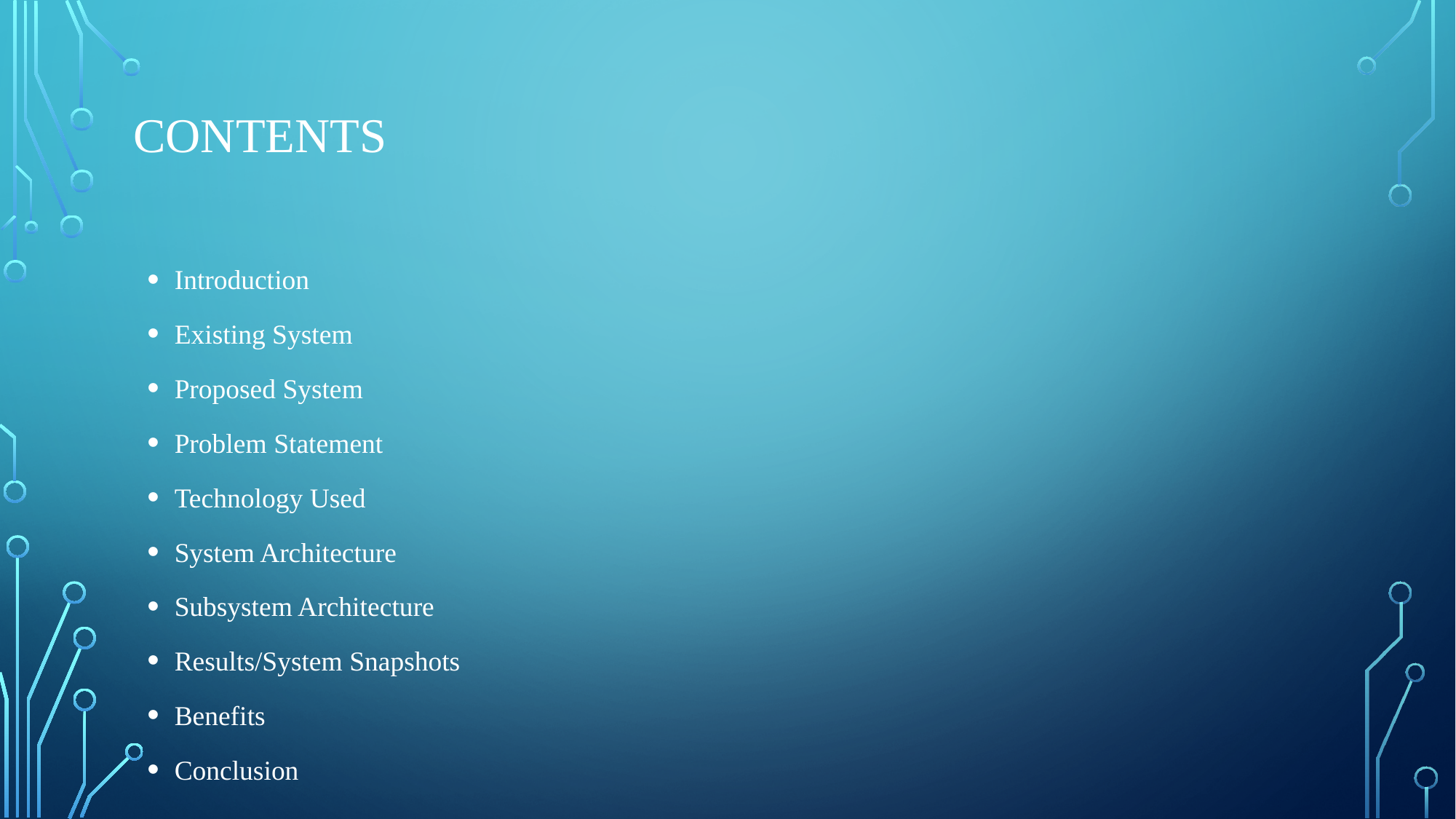

# Contents
Introduction
Existing System
Proposed System
Problem Statement
Technology Used
System Architecture
Subsystem Architecture
Results/System Snapshots
Benefits
Conclusion